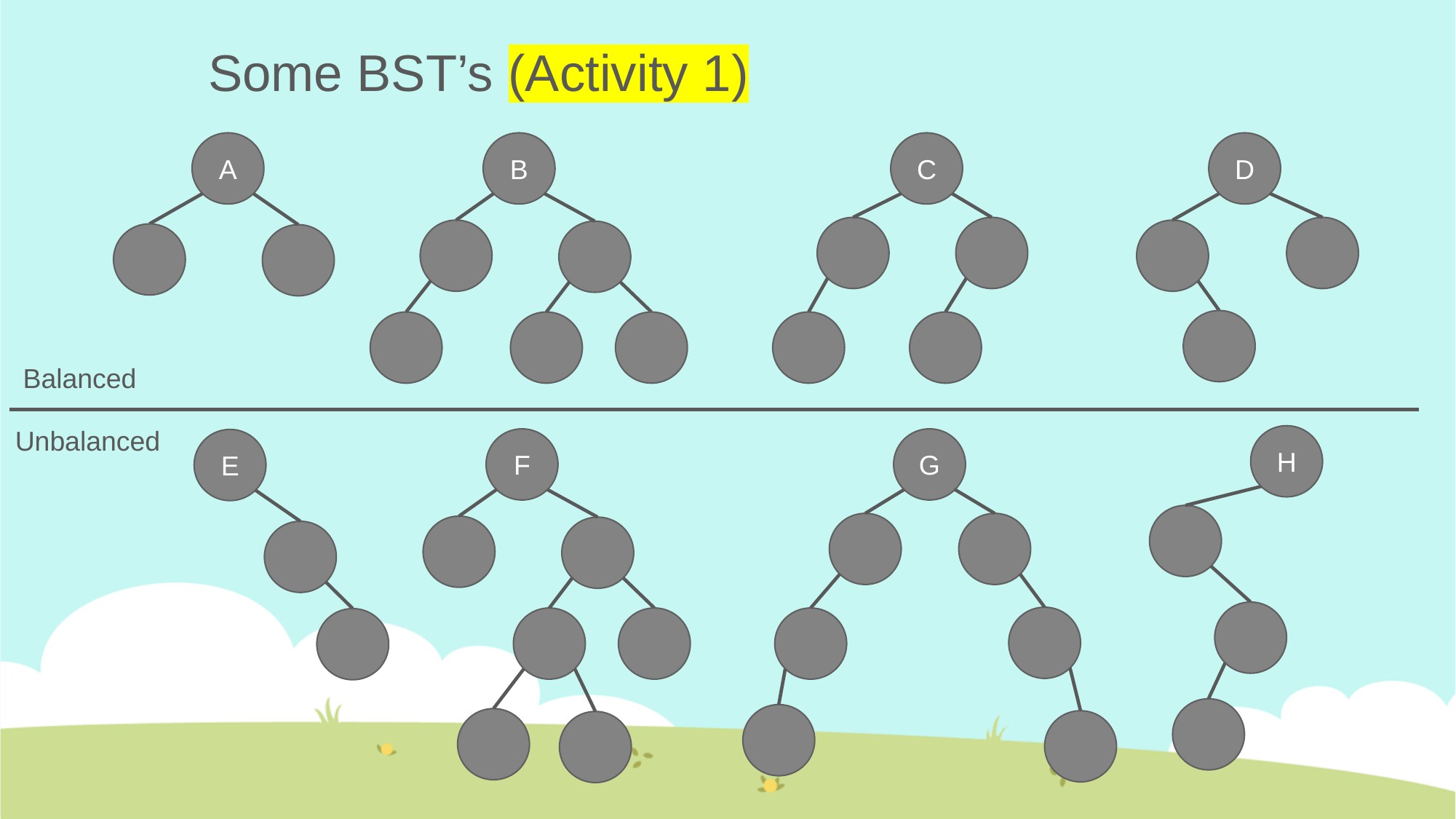

Some BST’s (Activity 1)
D
A
C
B

Balanced
Unbalanced
H
G
F
E